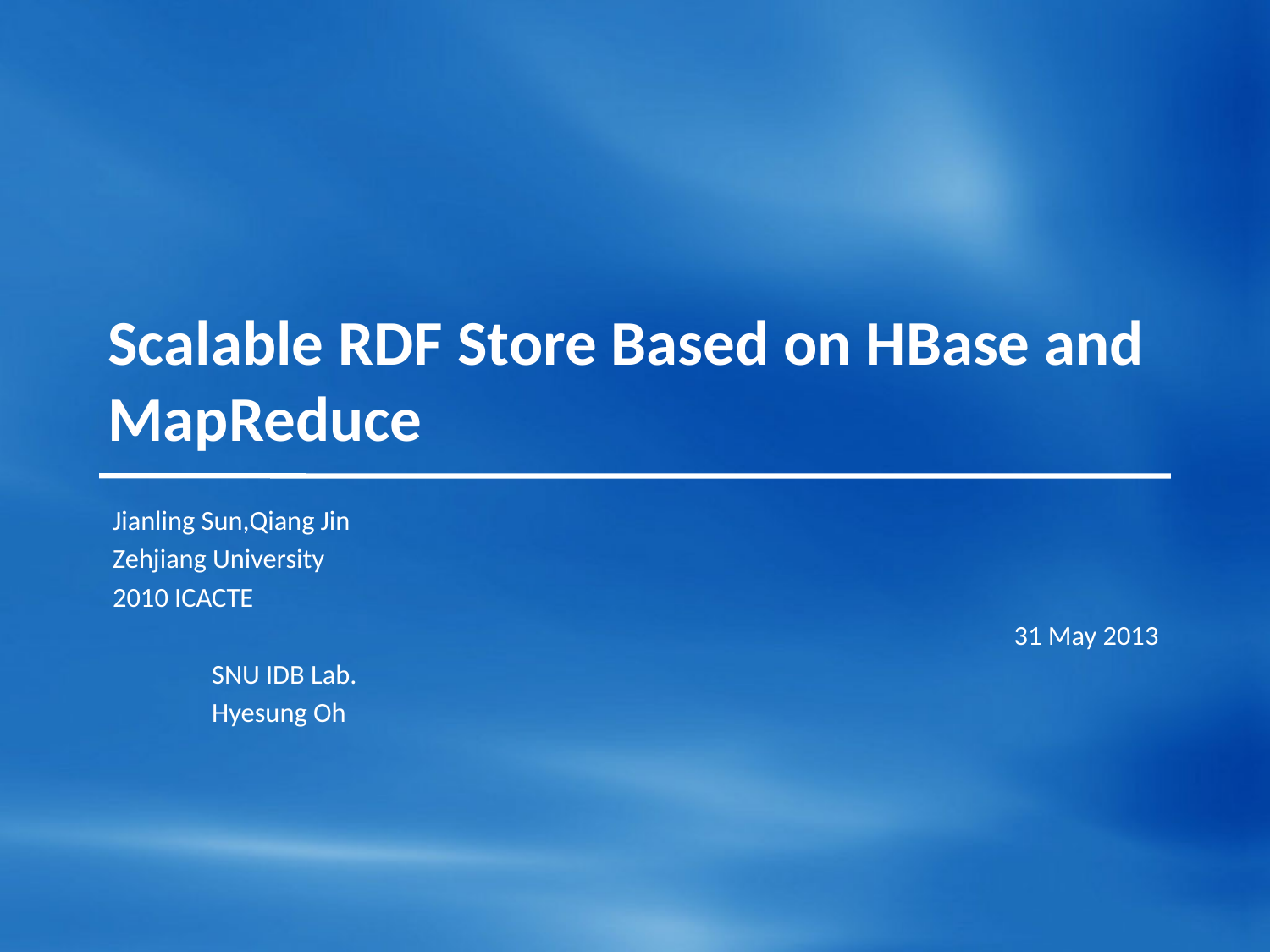

# Scalable RDF Store Based on HBase and MapReduce
Jianling Sun,Qiang Jin
Zehjiang University
2010 ICACTE
 31 May 2013
							SNU IDB Lab.
							Hyesung Oh